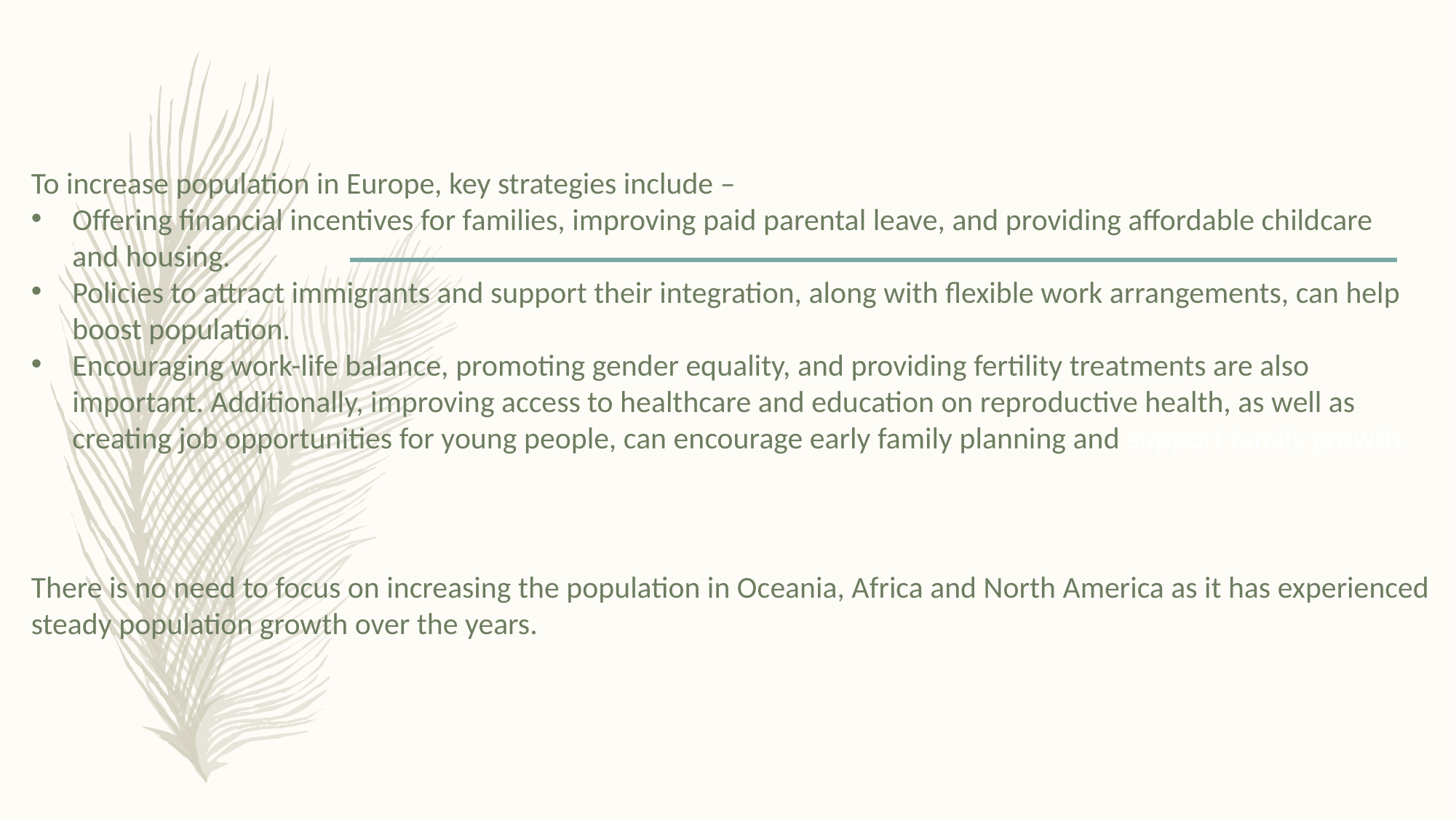

To increase population in Europe, key strategies include –
Offering financial incentives for families, improving paid parental leave, and providing affordable childcare and housing.
Policies to attract immigrants and support their integration, along with flexible work arrangements, can help boost population.
Encouraging work-life balance, promoting gender equality, and providing fertility treatments are also important. Additionally, improving access to healthcare and education on reproductive health, as well as creating job opportunities for young people, can encourage early family planning and support family growth.
There is no need to focus on increasing the population in Oceania, Africa and North America as it has experienced steady population growth over the years.